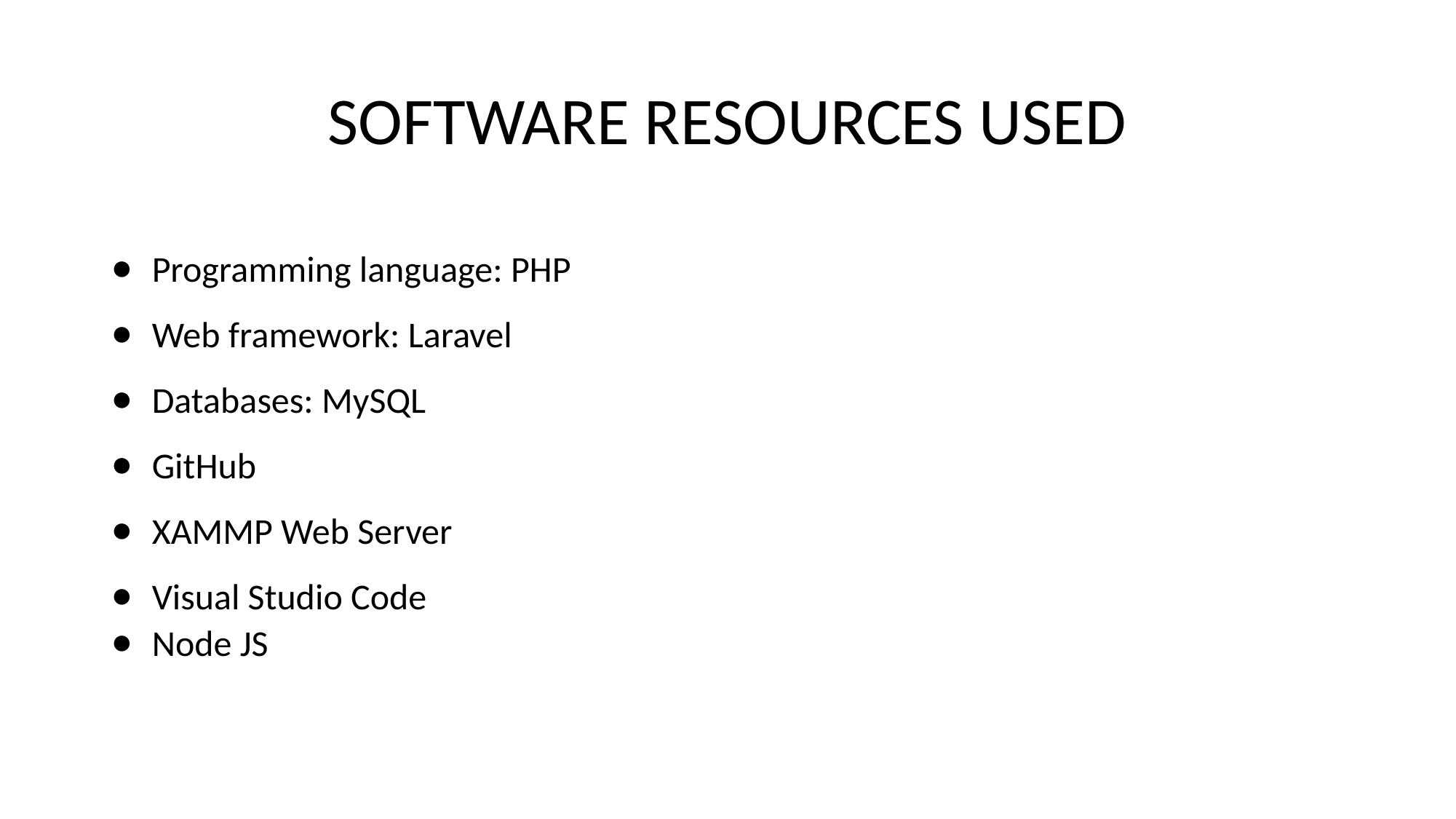

# SOFTWARE RESOURCES USED
Programming language: PHP
Web framework: Laravel
Databases: MySQL
GitHub
XAMMP Web Server
Visual Studio Code
Node JS